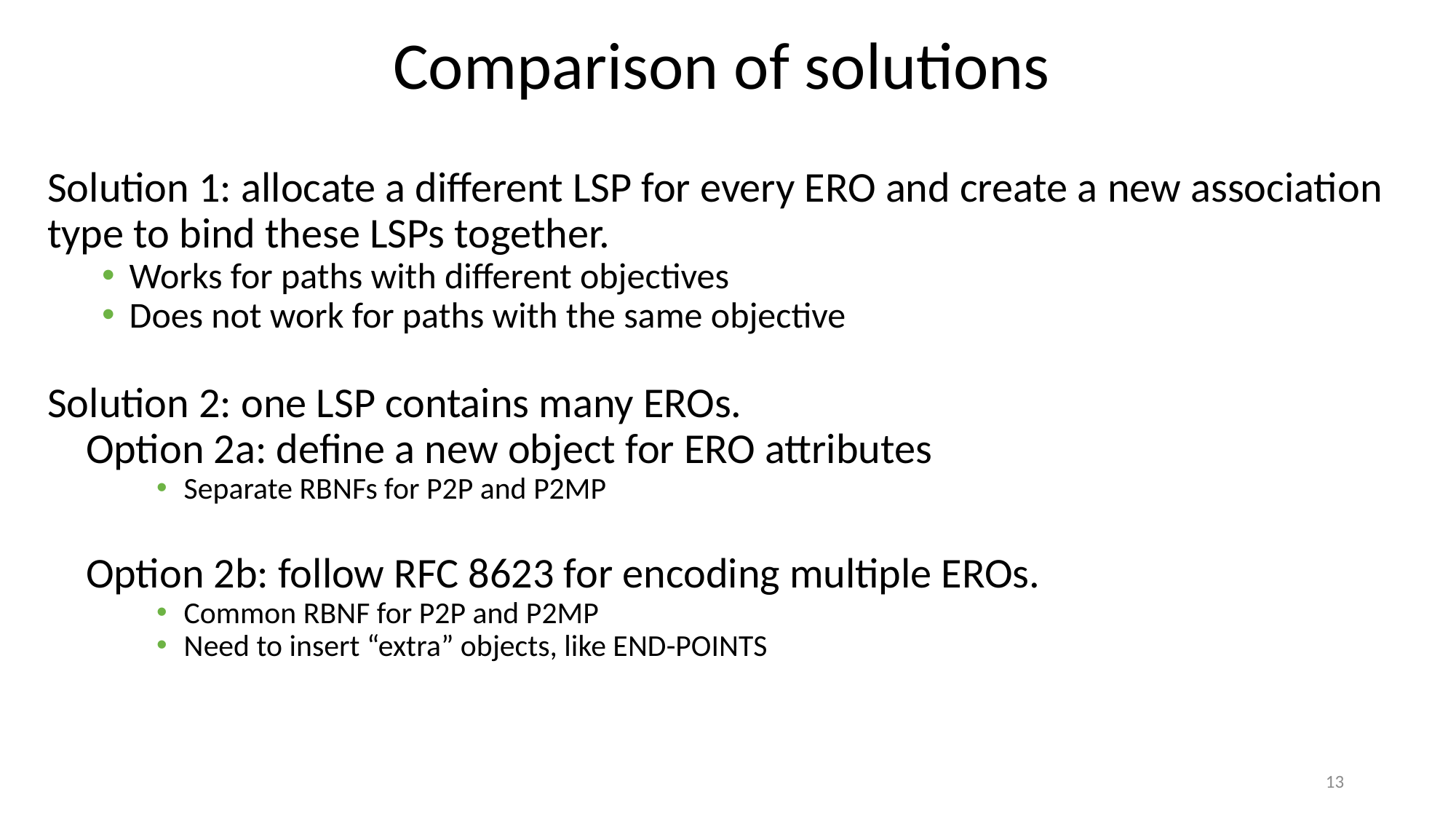

# Comparison of solutions
Solution 1: allocate a different LSP for every ERO and create a new association type to bind these LSPs together.
Works for paths with different objectives
Does not work for paths with the same objective

Solution 2: one LSP contains many EROs.
    Option 2a: define a new object for ERO attributes
Separate RBNFs for P2P and P2MP

    Option 2b: follow RFC 8623 for encoding multiple EROs.
Common RBNF for P2P and P2MP
Need to insert “extra” objects, like END-POINTS

13